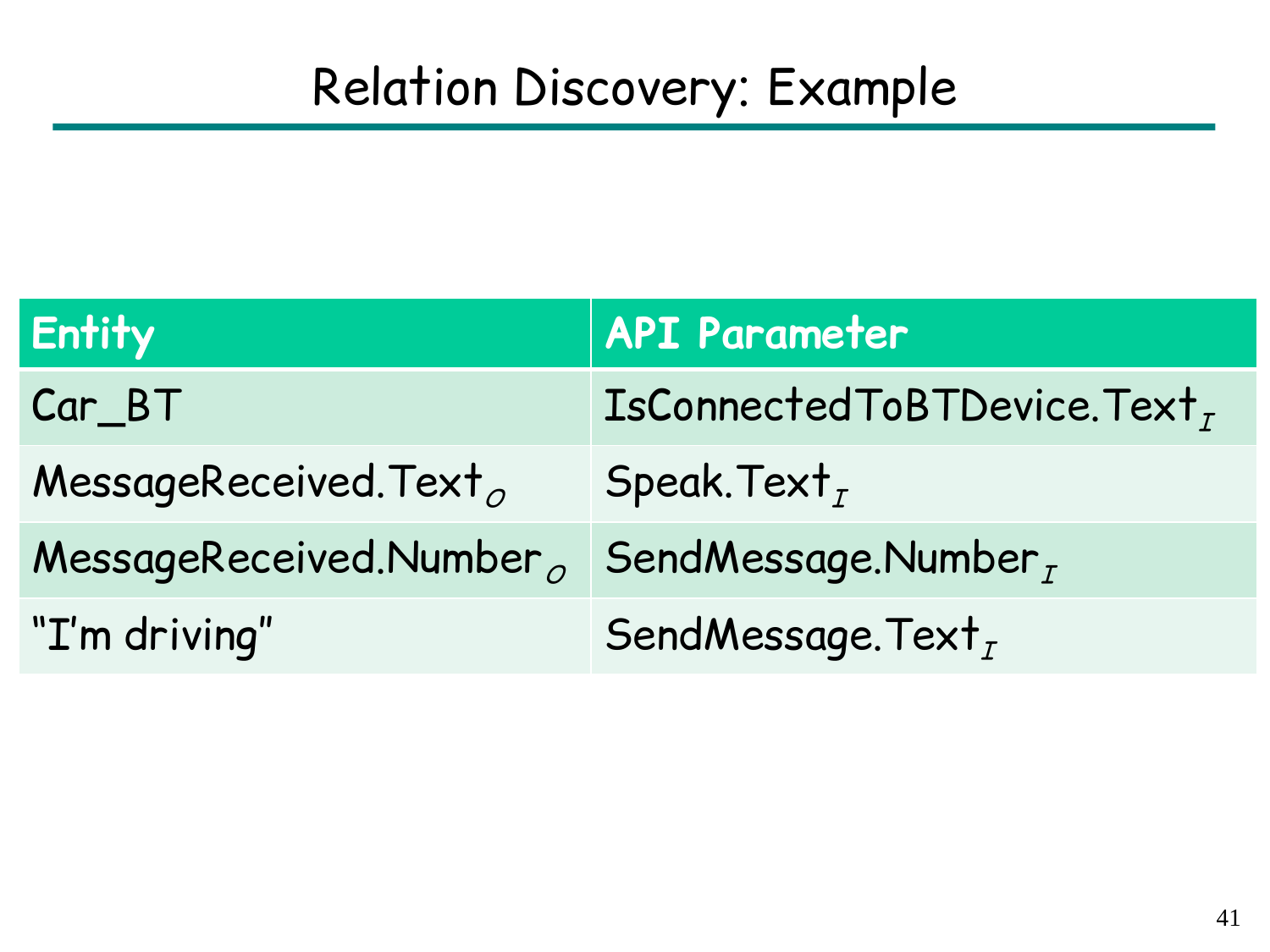

# Relation Discovery: Example
| Entity | API Parameter |
| --- | --- |
| Car\_BT | IsConnectedToBTDevice.TextI |
| MessageReceived.TextO | Speak.TextI |
| MessageReceived.NumberO | SendMessage.NumberI |
| “I’m driving” | SendMessage.TextI |
41